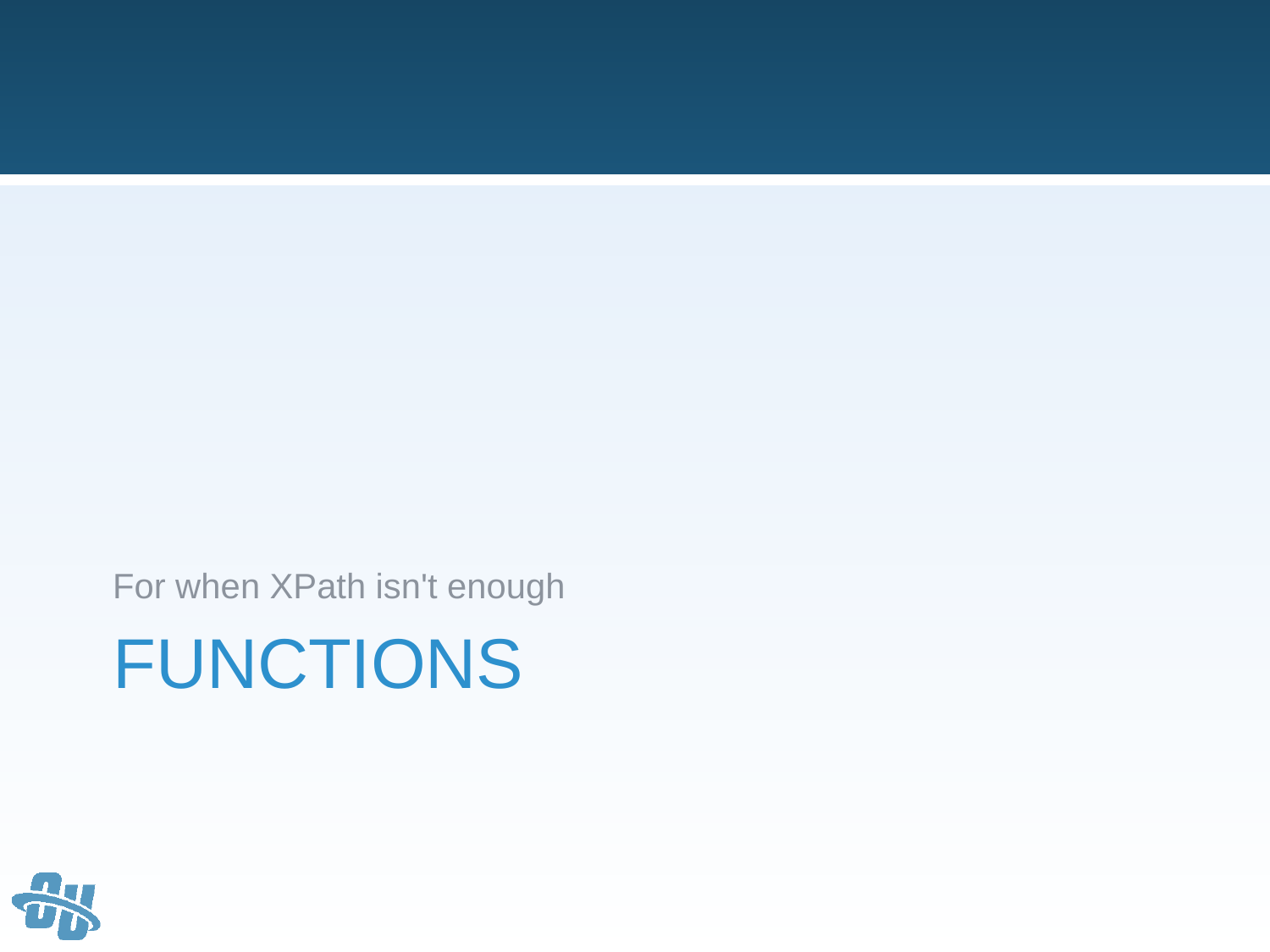

For when XPath isn't enough
# Functions